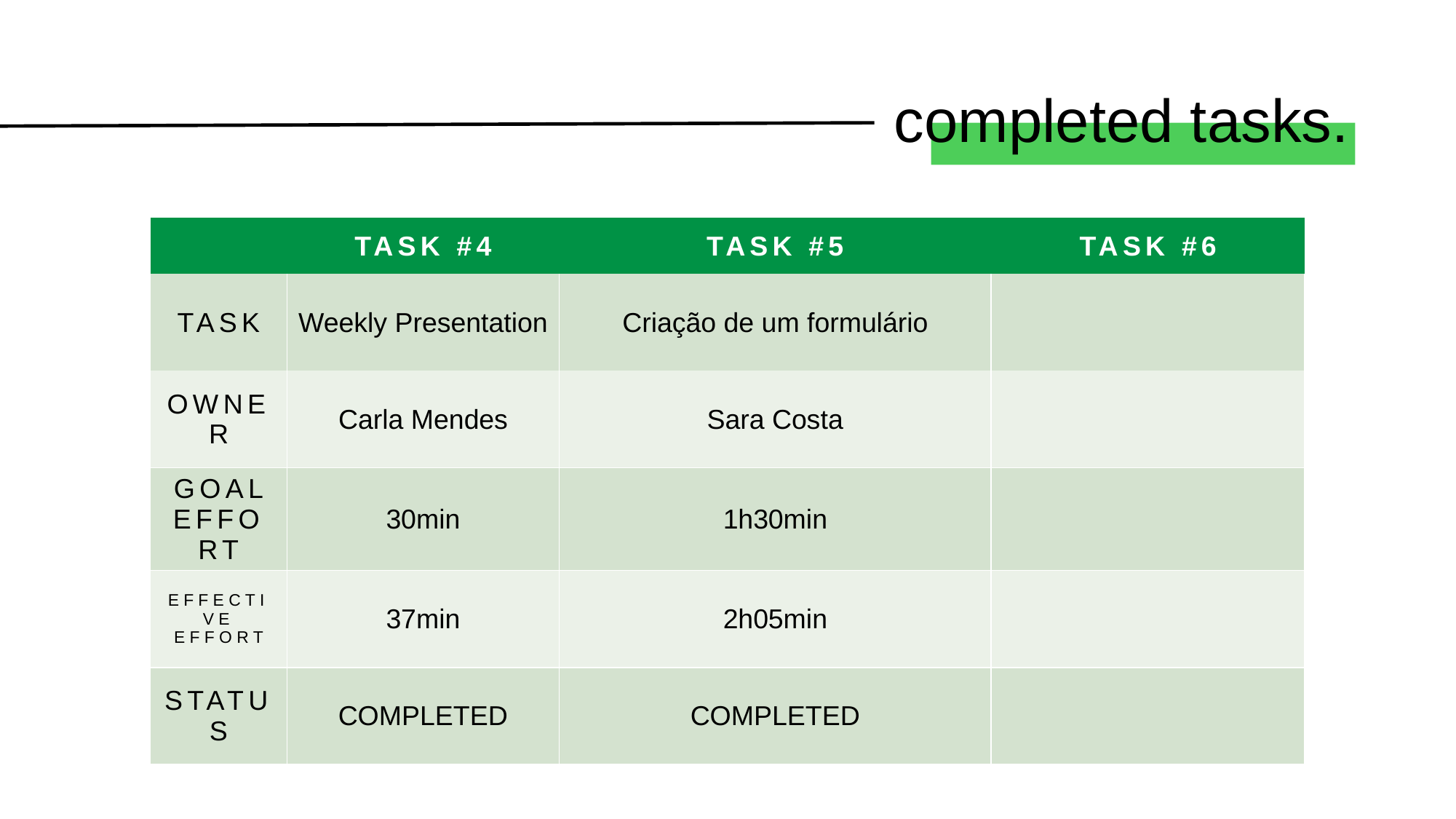

# completed tasks.

|  | TASK #4 | TASK #5 | TASK #6 |
| --- | --- | --- | --- |
| TASK | Weekly Presentation | Criação de um formulário |  |
| OWNER | Carla Mendes | Sara Costa |  |
| GOAL EFFORT | 30min | 1h30min |  |
| EFFECTIVE EFFORT | 37min | 2h05min |  |
| STATUS | COMPLETED | COMPLETED |  |